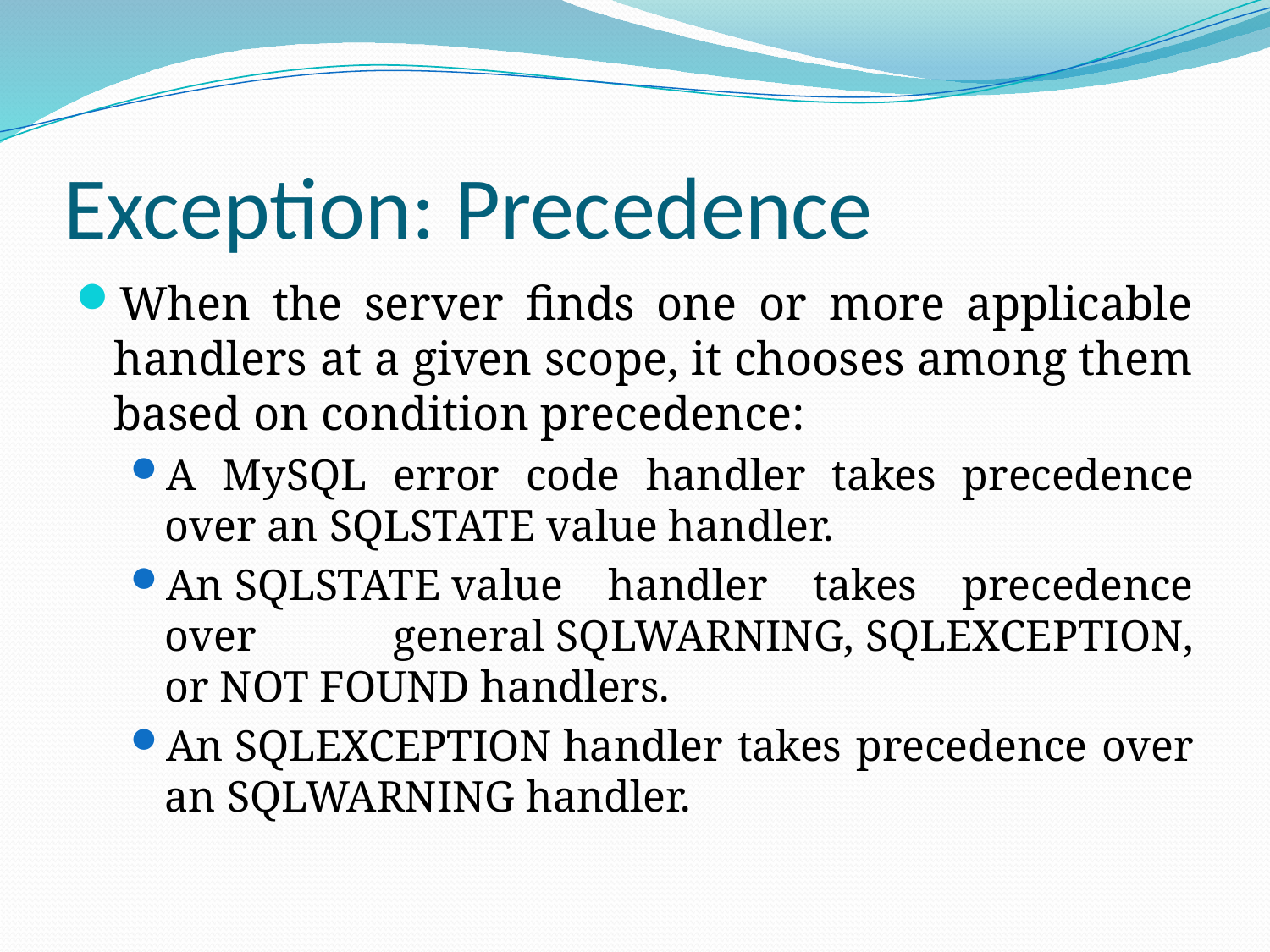

# Exception: Precedence
When the server finds one or more applicable handlers at a given scope, it chooses among them based on condition precedence:
A MySQL error code handler takes precedence over an SQLSTATE value handler.
An SQLSTATE value handler takes precedence over general SQLWARNING, SQLEXCEPTION, or NOT FOUND handlers.
An SQLEXCEPTION handler takes precedence over an SQLWARNING handler.